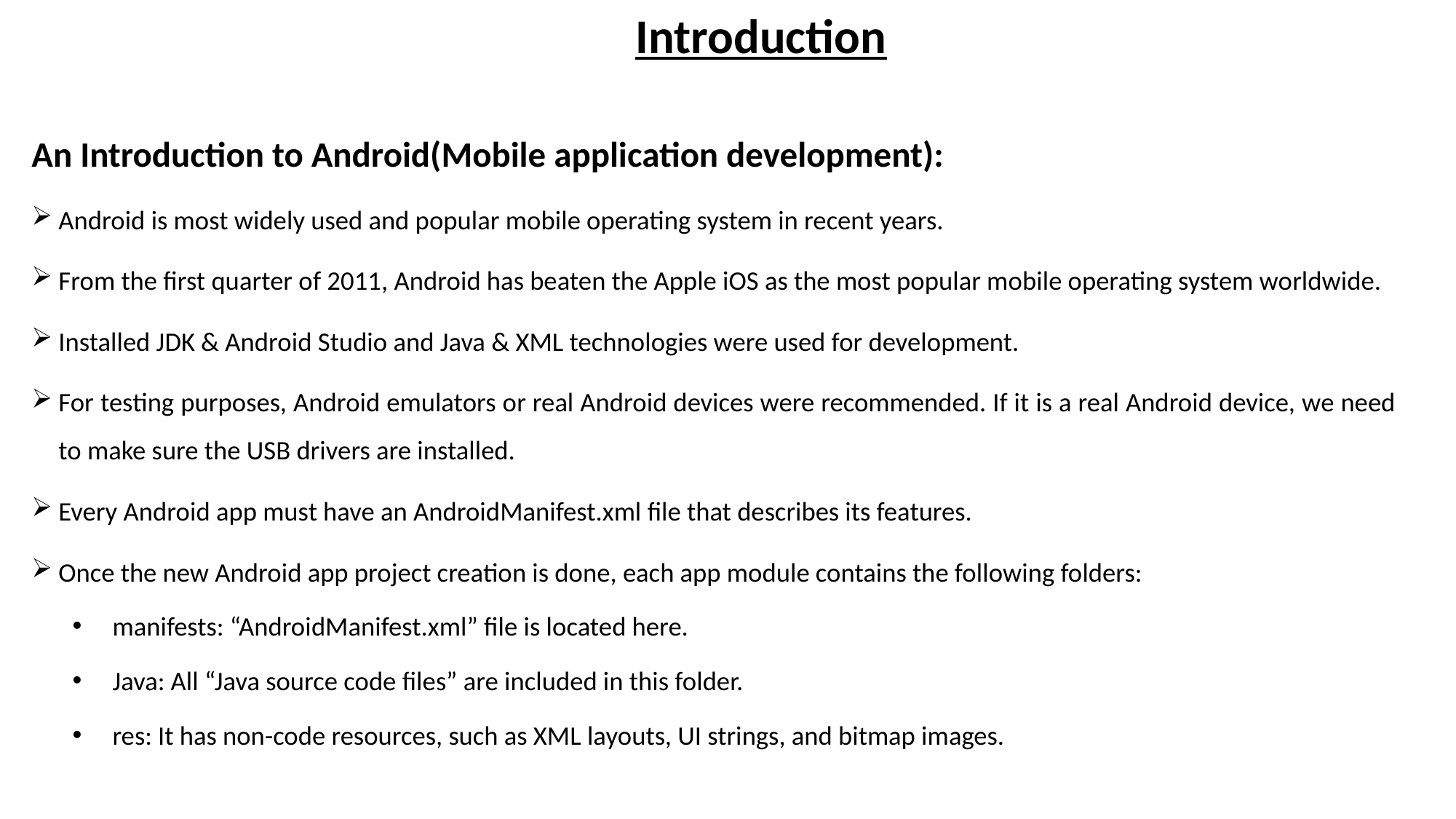

Introduction
An Introduction to Android(Mobile application development):
Android is most widely used and popular mobile operating system in recent years.
From the first quarter of 2011, Android has beaten the Apple iOS as the most popular mobile operating system worldwide.
Installed JDK & Android Studio and Java & XML technologies were used for development.
For testing purposes, Android emulators or real Android devices were recommended. If it is a real Android device, we need to make sure the USB drivers are installed.
Every Android app must have an AndroidManifest.xml file that describes its features.
Once the new Android app project creation is done, each app module contains the following folders:
manifests: “AndroidManifest.xml” file is located here.
Java: All “Java source code files” are included in this folder.
res: It has non-code resources, such as XML layouts, UI strings, and bitmap images.